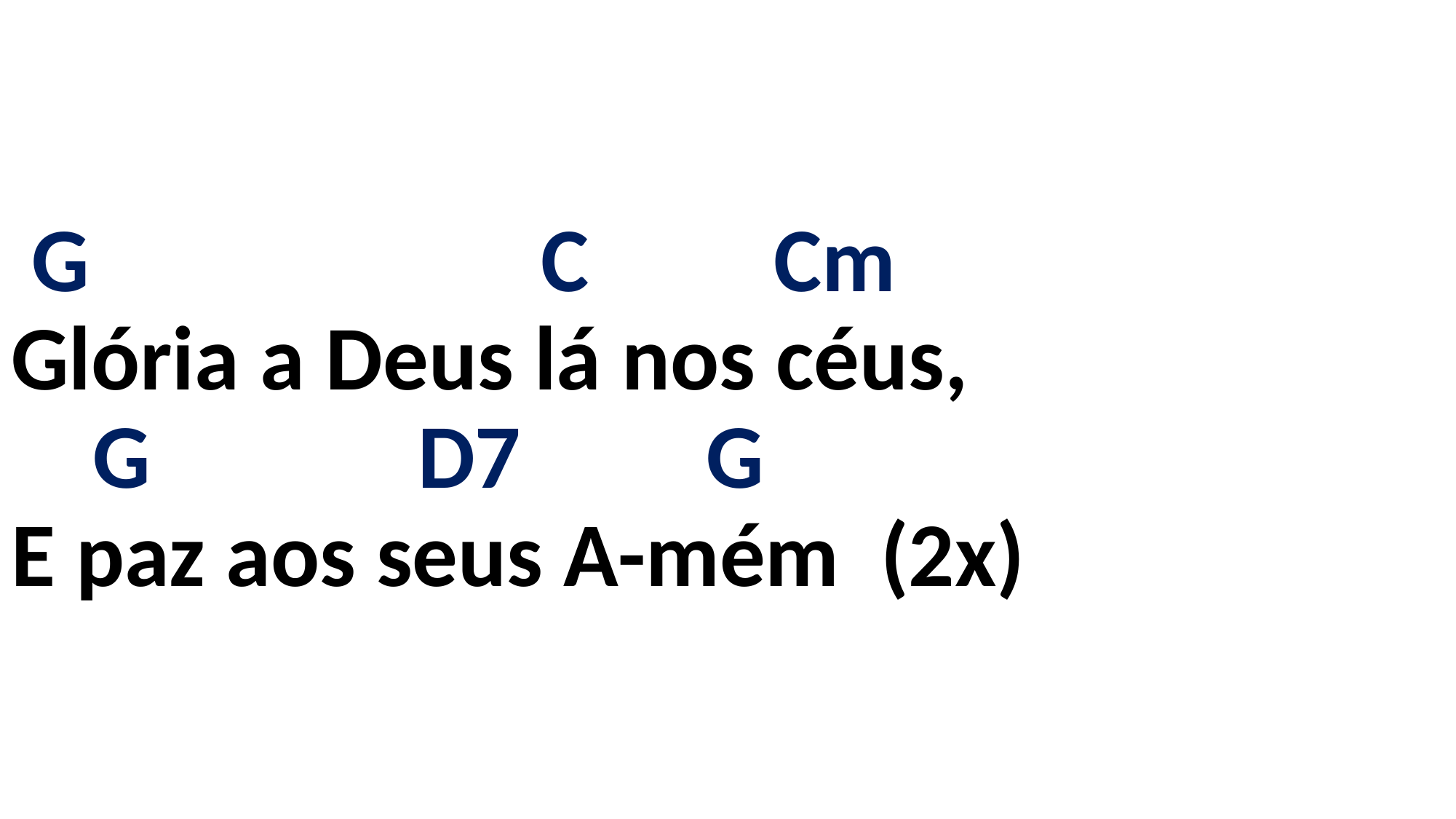

# G                      C         Cm Glória a Deus lá nos céus, G             D7         G E paz aos seus A-mém  (2x)